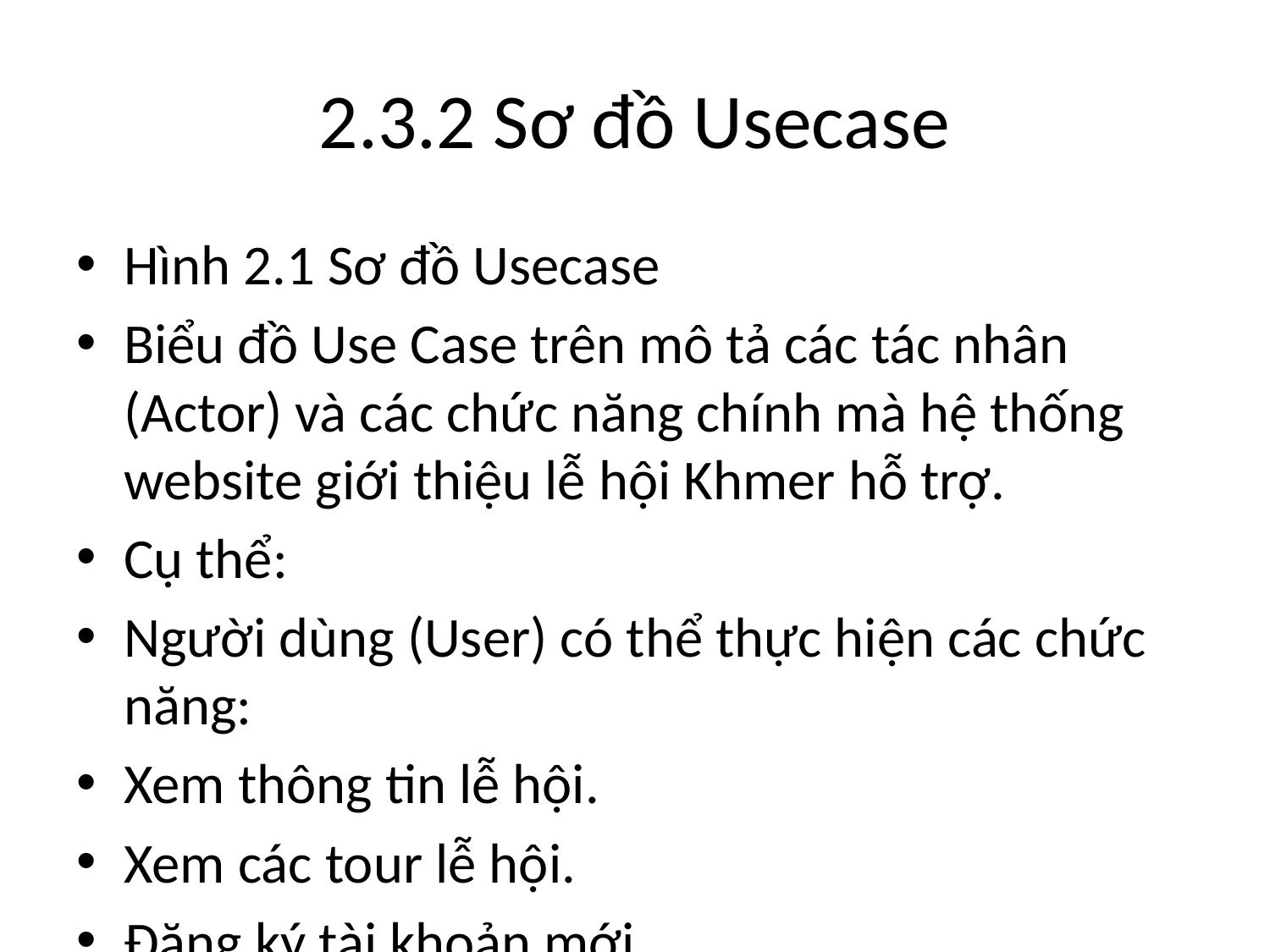

# 2.3.2 Sơ đồ Usecase
Hình 2.1 Sơ đồ Usecase
Biểu đồ Use Case trên mô tả các tác nhân (Actor) và các chức năng chính mà hệ thống website giới thiệu lễ hội Khmer hỗ trợ.
Cụ thể:
Người dùng (User) có thể thực hiện các chức năng:
Xem thông tin lễ hội.
Xem các tour lễ hội.
Đăng ký tài khoản mới.
Đăng nhập hệ thống.
Đặt tour tham quan lễ hội.
Xem lịch sử các tour đã đặt.
Đăng xuất khỏi hệ thống.
Quản trị viên (Admin) có các quyền quản lý hệ thống, bao gồm:
Quản lý thông tin lễ hội (thêm, sửa, xóa).
Quản lý tour lễ hội (thêm, sửa, xóa).
Quản lý tài khoản người dùng.
Theo dõi và quản lý các đơn đặt tour của người dùng.
Xem báo cáo, thống kê hệ thống.
Các chức năng được phân tách rõ ràng theo vai trò, đảm bảo an toàn và hiệu quả cho hệ thống. Người dùng thông thường chỉ có quyền xem và đặt tour, trong khi quản trị viên có quyền kiểm soát toàn bộ dữ liệu và hoạt động của hệ thống